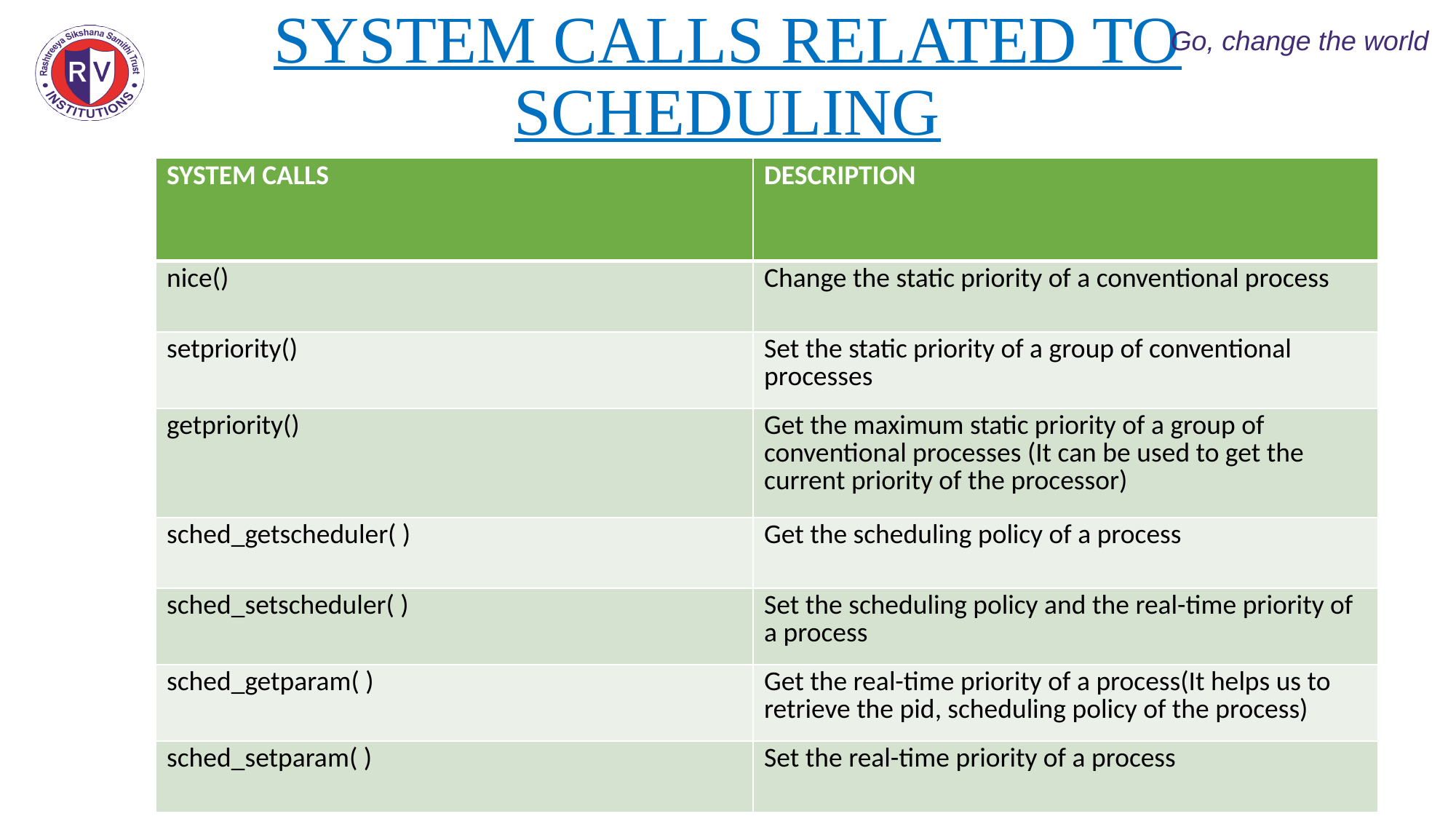

SYSTEM CALLS RELATED TO SCHEDULING
Go, change the world

| SYSTEM CALLS | DESCRIPTION |
| --- | --- |
| nice() | Change the static priority of a conventional process |
| setpriority() | Set the static priority of a group of conventional processes |
| getpriority() | Get the maximum static priority of a group of conventional processes (It can be used to get the current priority of the processor) |
| sched\_getscheduler( ) | Get the scheduling policy of a process |
| sched\_setscheduler( ) | Set the scheduling policy and the real-time priority of a process |
| sched\_getparam( ) | Get the real-time priority of a process(It helps us to retrieve the pid, scheduling policy of the process) |
| sched\_setparam( ) | Set the real-time priority of a process |